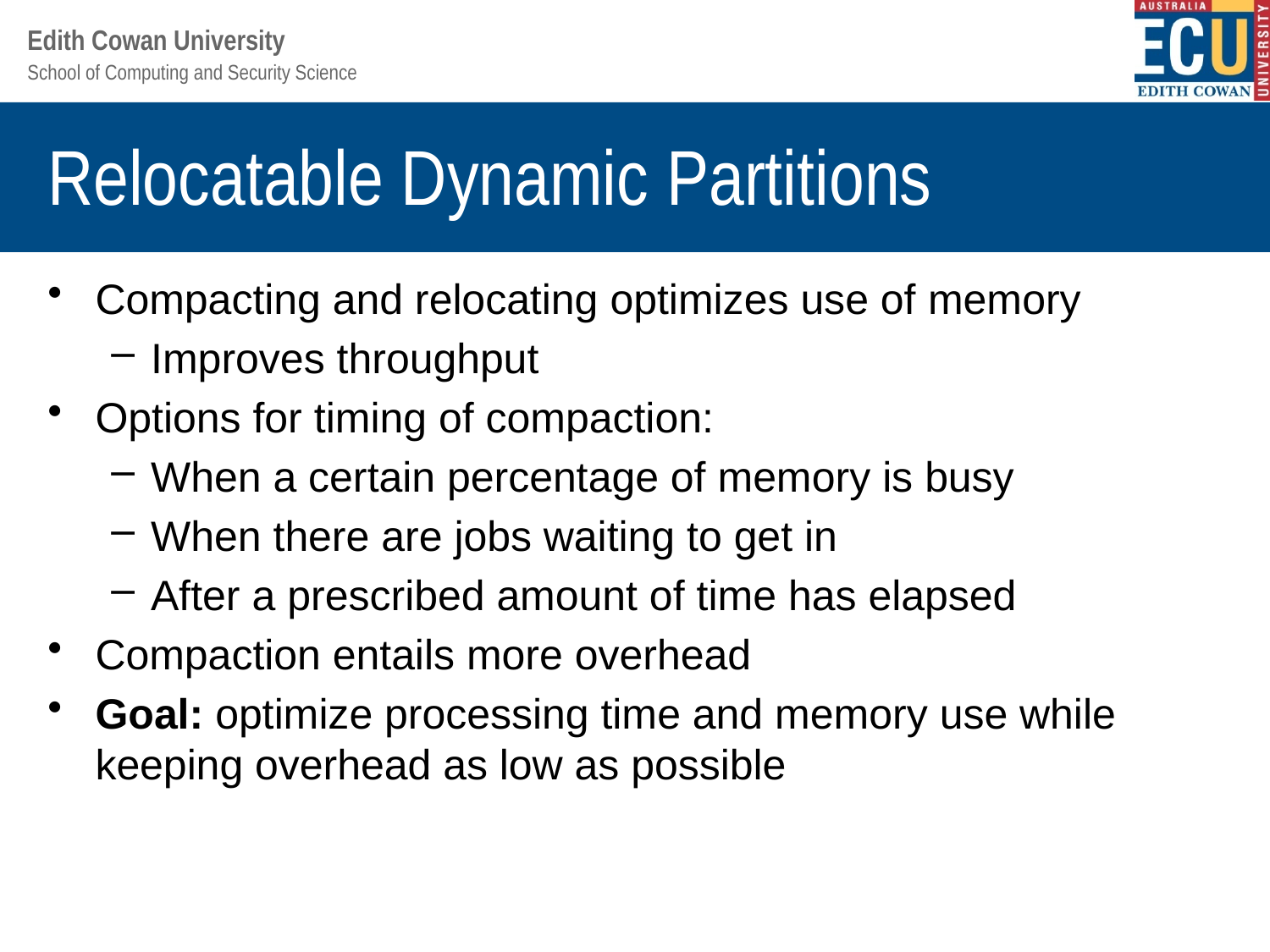

# Relocatable Dynamic Partitions
Compacting and relocating optimizes use of memory
Improves throughput
Options for timing of compaction:
When a certain percentage of memory is busy
When there are jobs waiting to get in
After a prescribed amount of time has elapsed
Compaction entails more overhead
Goal: optimize processing time and memory use while keeping overhead as low as possible
45